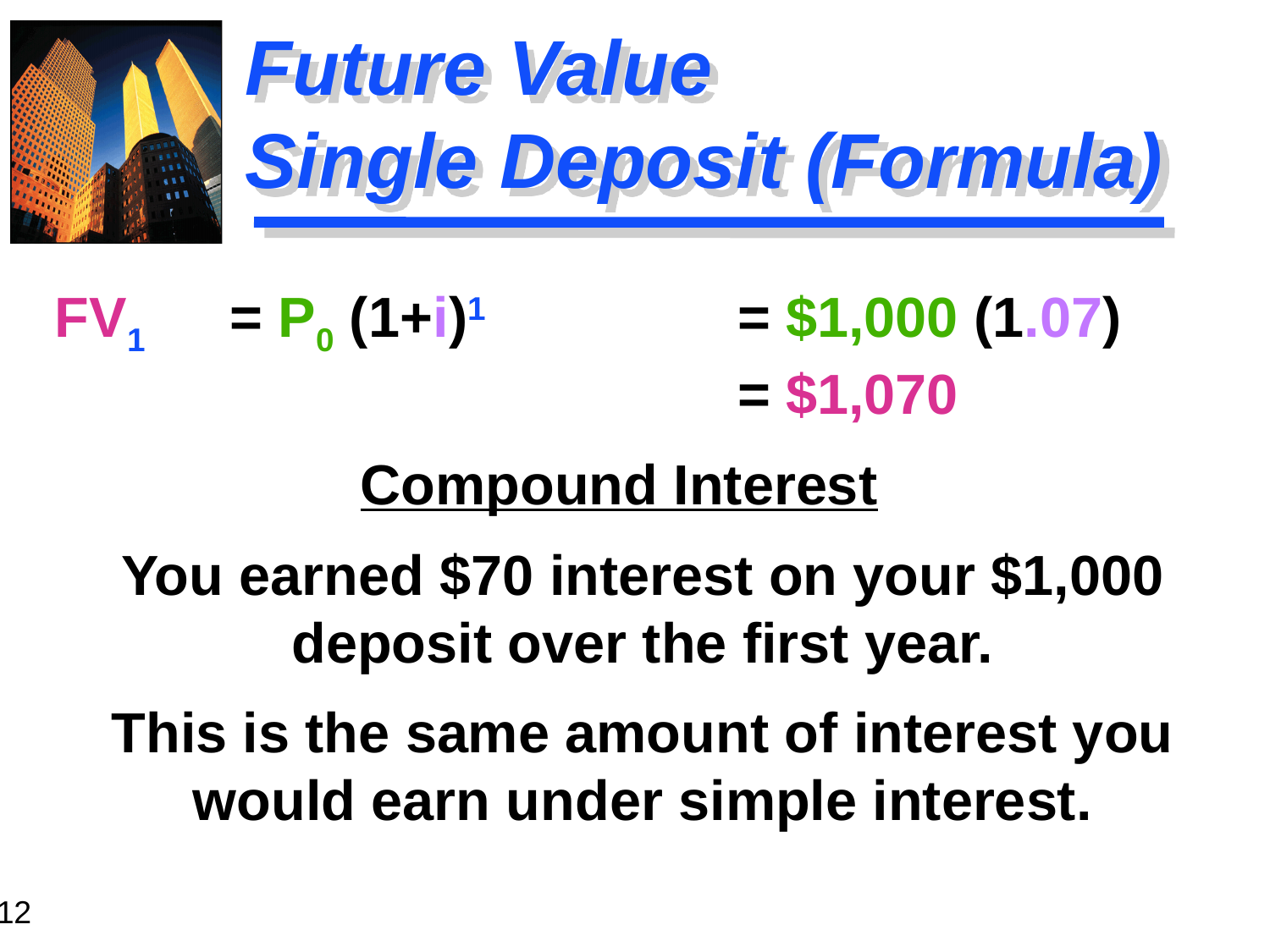

# Future Value Single Deposit (Formula)

FV1 	= P0 (1+i)1 		= $1,000 (1.07)					= $1,070
Compound Interest
	You earned $70 interest on your $1,000 deposit over the first year.
	This is the same amount of interest you would earn under simple interest.